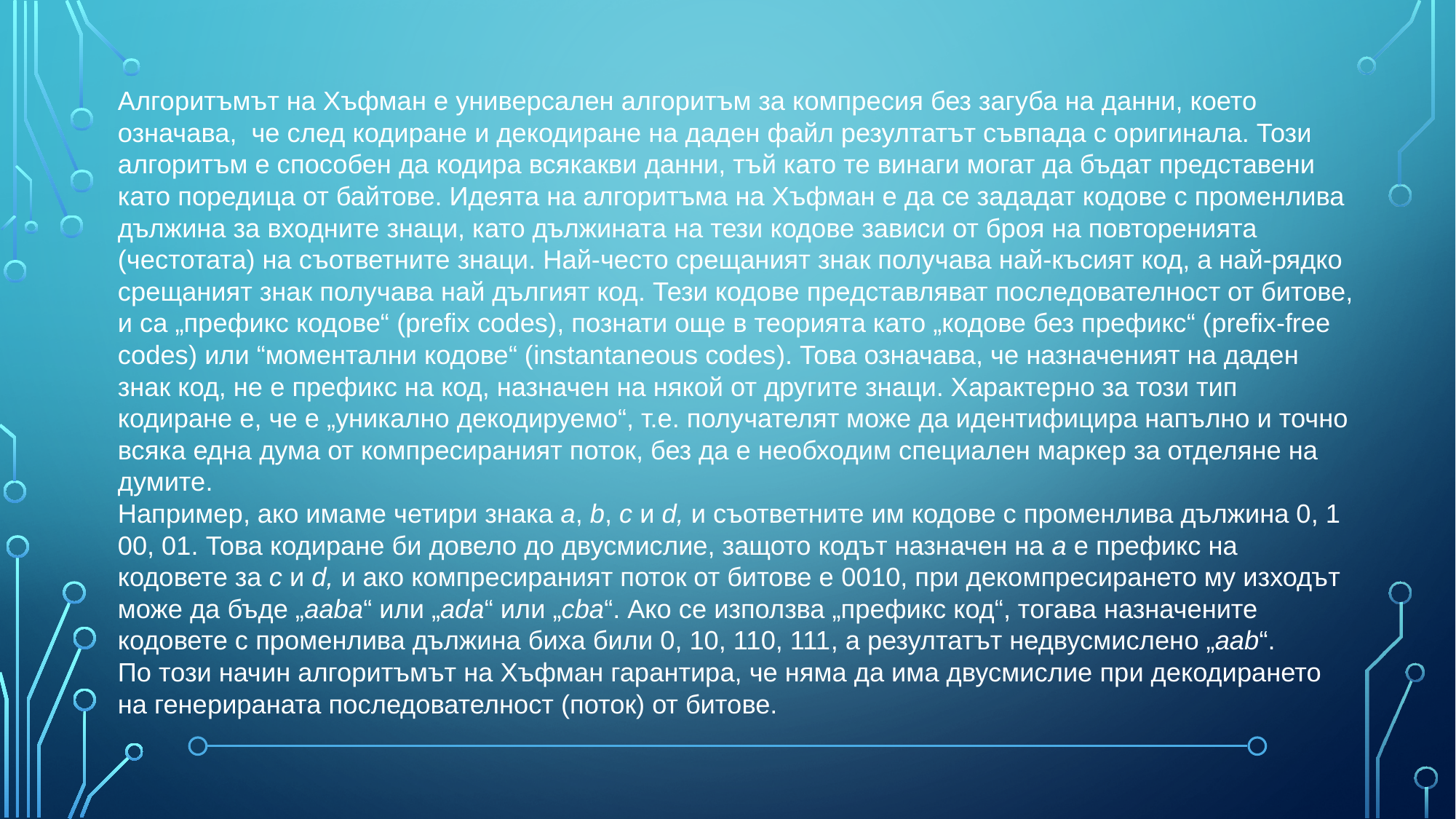

Алгоритъмът на Хъфман е универсален алгоритъм за компресия без загуба на данни, което означава,  че след кодиране и декодиране на даден файл резултатът съвпада с оригинала. Този алгоритъм е способен да кодира всякакви данни, тъй като те винаги могат да бъдат представени като поредица от байтове. Идеята на алгоритъма на Хъфман е да се зададат кодове с променлива дължина за входните знаци, като дължината на тези кодове зависи от броя на повторенията (честотата) на съответните знаци. Най-често срещаният знак получава най-късият код, а най-рядко срещаният знак получава най дългият код. Тези кодове представляват последователност от битове, и са „префикс кодове“ (prefix codes), познати още в теорията като „кодове без префикс“ (prefix-free codes) или “моментални кодове“ (instantaneous codes). Това означава, че назначеният на даден знак код, не е префикс на код, назначен на някой от другите знаци. Характерно за този тип кодиране е, че е „уникално декодируемо“, т.е. получателят може да идентифицира напълно и точно всяка една дума от компресираният поток, без да е необходим специален маркер за отделяне на думите.
Например, ако имаме четири знака a, b, c и d, и съответните им кодове с променлива дължина 0, 1 00, 01. Това кодиране би довело до двусмислие, защото кодът назначен на a e префикс на кодовете за c и d, и ако компресираният поток от битове е 0010, при декомпресирането му изходът може да бъде „aaba“ или „ada“ или „cba“. Ако се използва „префикс код“, тогава назначените кодовете с променлива дължина биха били 0, 10, 110, 111, а резултатът недвусмислено „aab“.
По този начин алгоритъмът на Хъфман гарантира, че няма да има двусмислие при декодирането на генерираната последователност (поток) от битове.